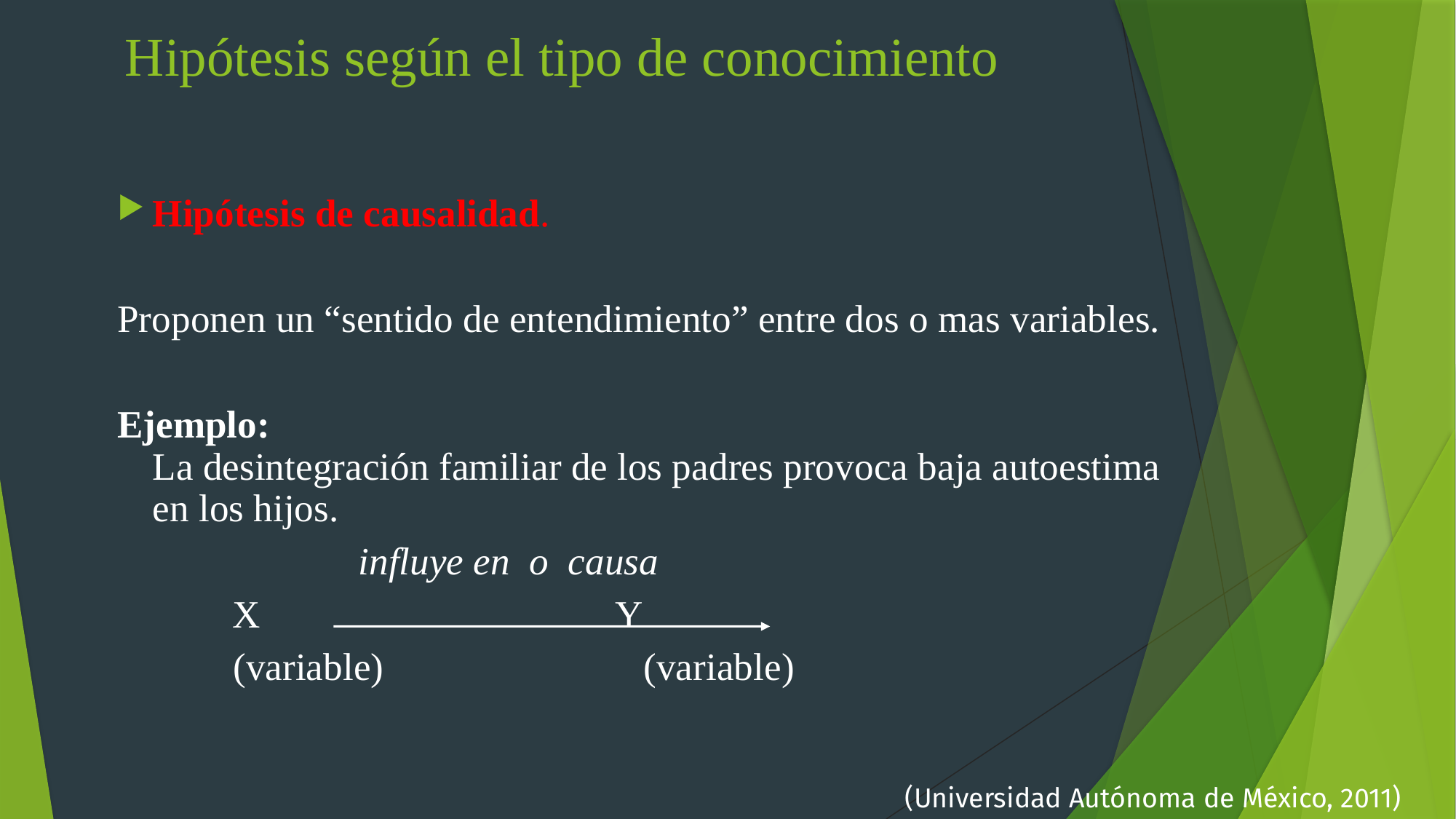

Hipótesis según el tipo de conocimiento
Hipótesis de causalidad.

Proponen un “sentido de entendimiento” entre dos o mas variables.

Ejemplo:                                                                                         	La desintegración familiar de los padres provoca baja autoestima en los hijos.
                         influye en  o  causa
     		X                                     Y
            (variable)                           (variable)

(Universidad Autónoma de México, 2011)